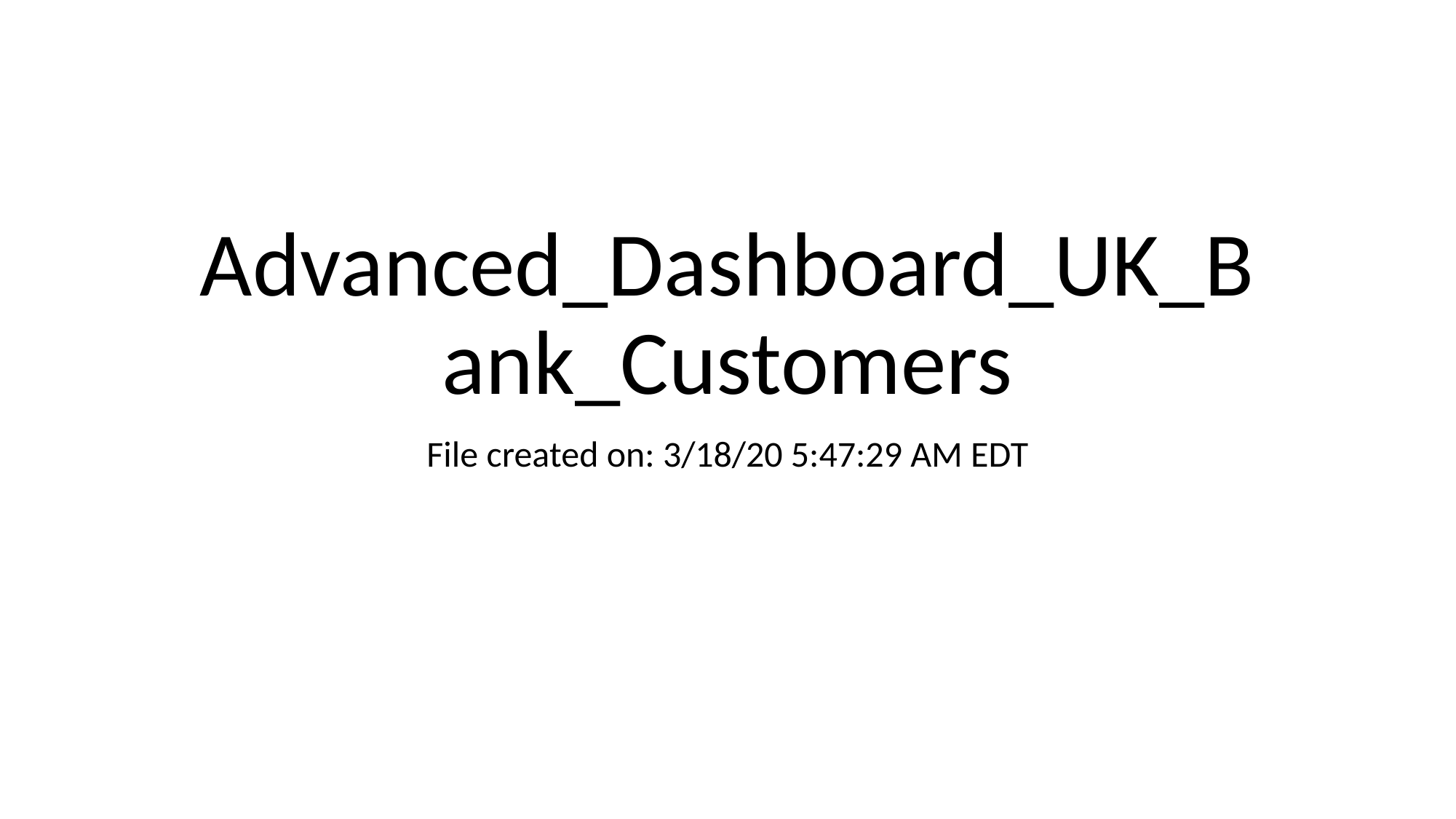

# Advanced_Dashboard_UK_Bank_Customers
File created on: 3/18/20 5:47:29 AM EDT